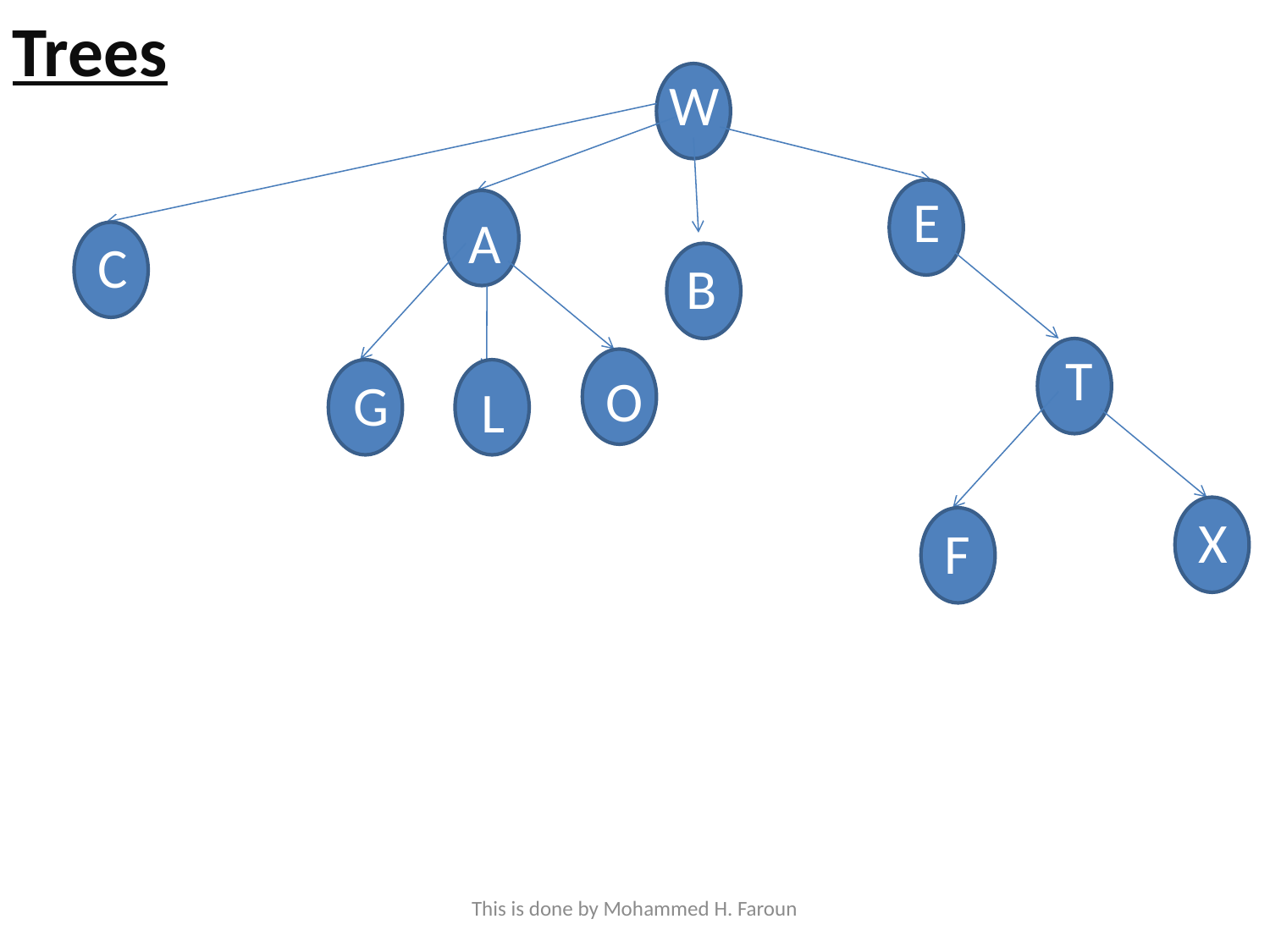

Trees

W

E

A

C

B

T

O
G
L

X

F
This is done by Mohammed H. Faroun